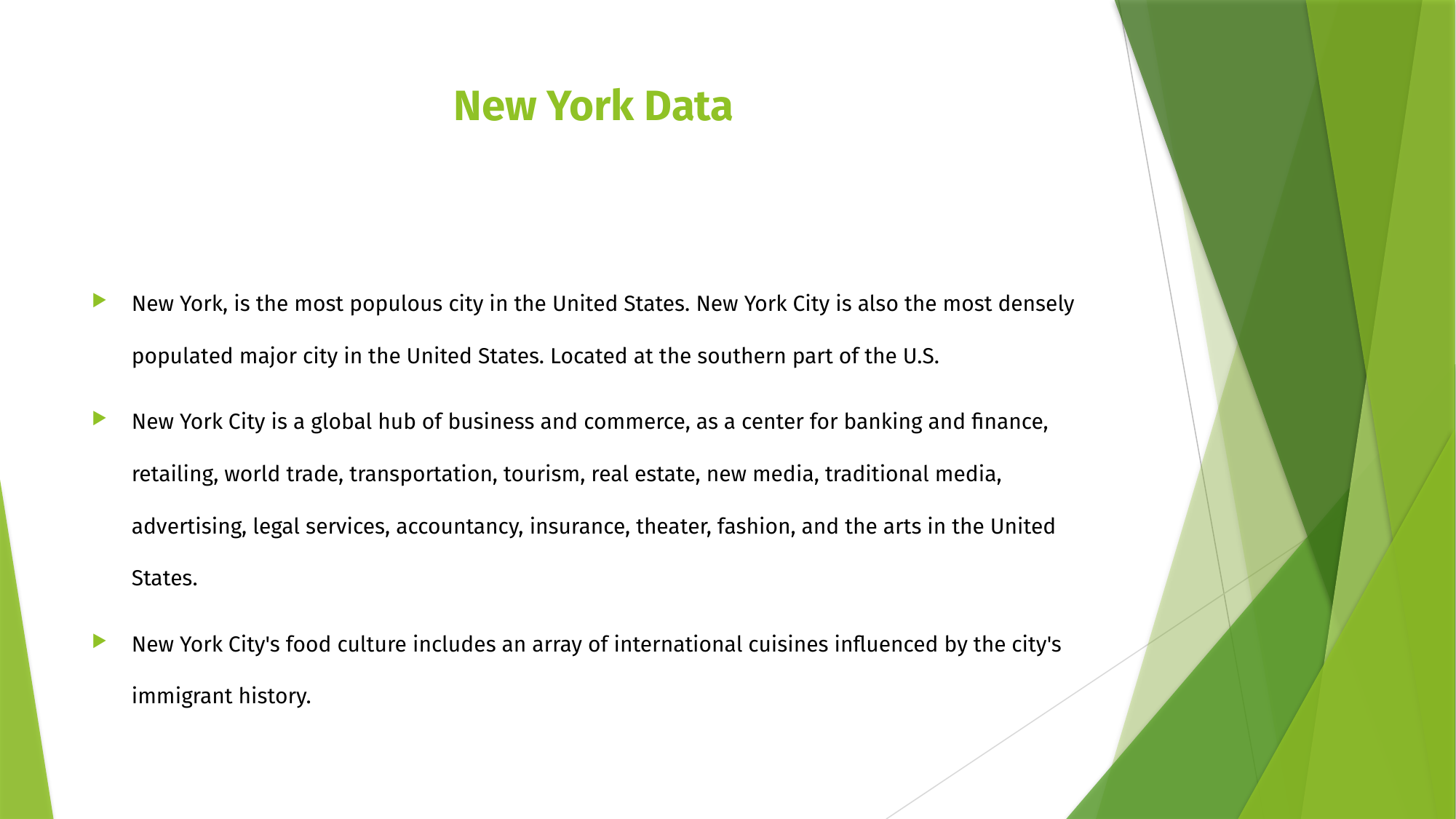

# New York Data
New York, is the most populous city in the United States. New York City is also the most densely populated major city in the United States. Located at the southern part of the U.S.
New York City is a global hub of business and commerce, as a center for banking and finance, retailing, world trade, transportation, tourism, real estate, new media, traditional media, advertising, legal services, accountancy, insurance, theater, fashion, and the arts in the United States.
New York City's food culture includes an array of international cuisines influenced by the city's immigrant history.